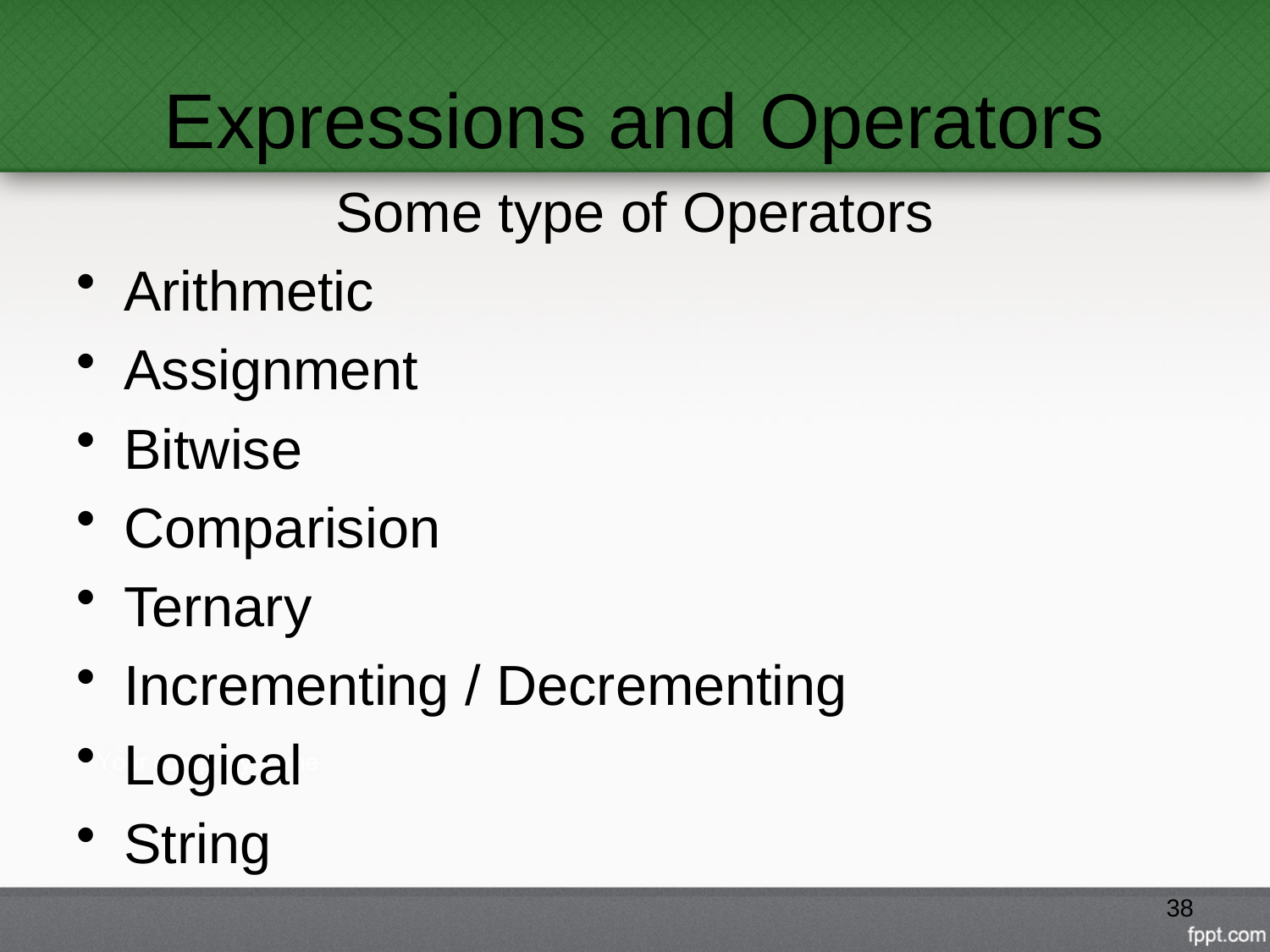

# Expressions and Operators
Some type of Operators
Arithmetic
Assignment
Bitwise
Comparision
Ternary
Incrementing / Decrementing
Logical
String
38